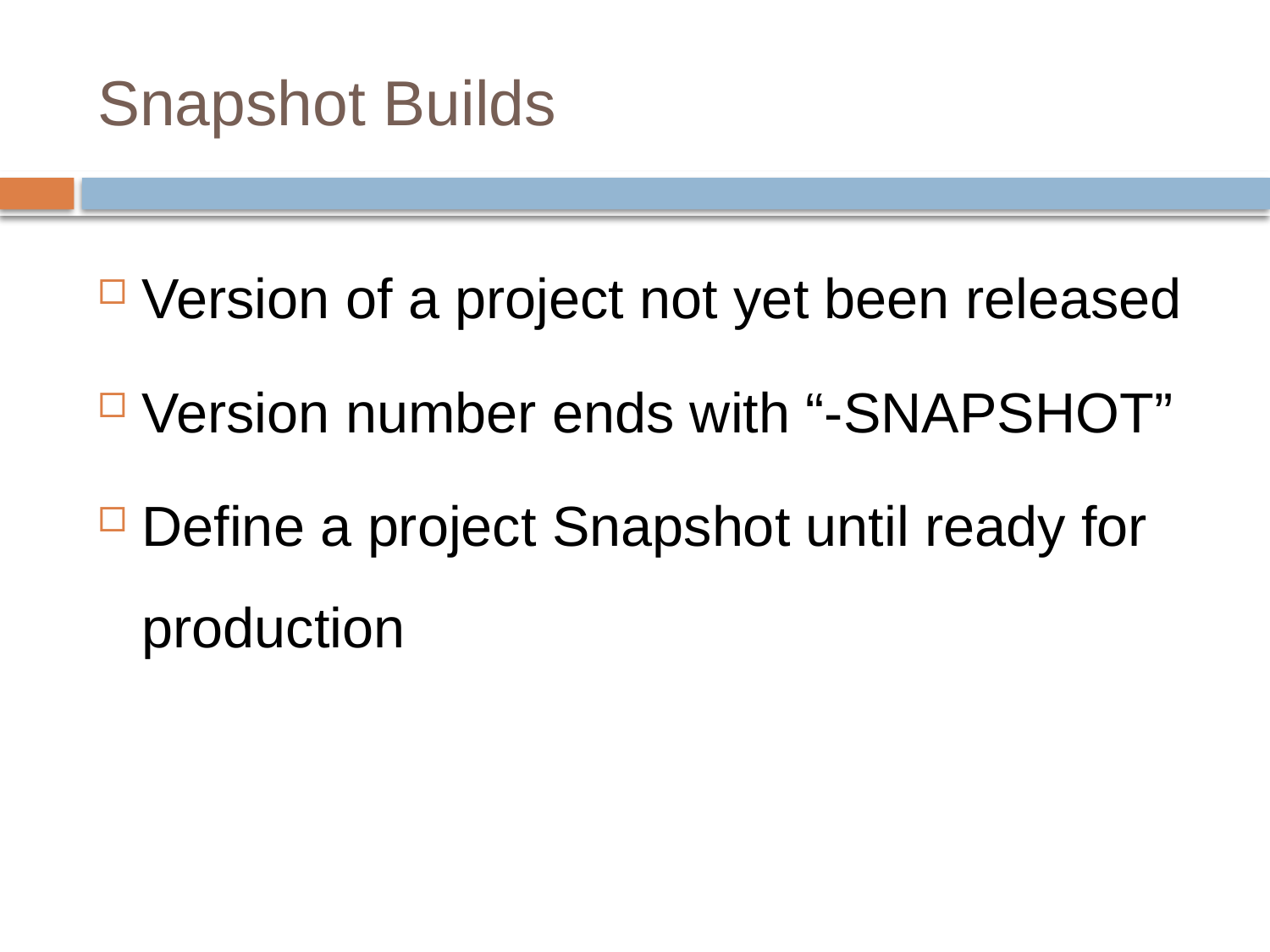

# Snapshot Builds
Version of a project not yet been released
Version number ends with “-SNAPSHOT”
Define a project Snapshot until ready for  production